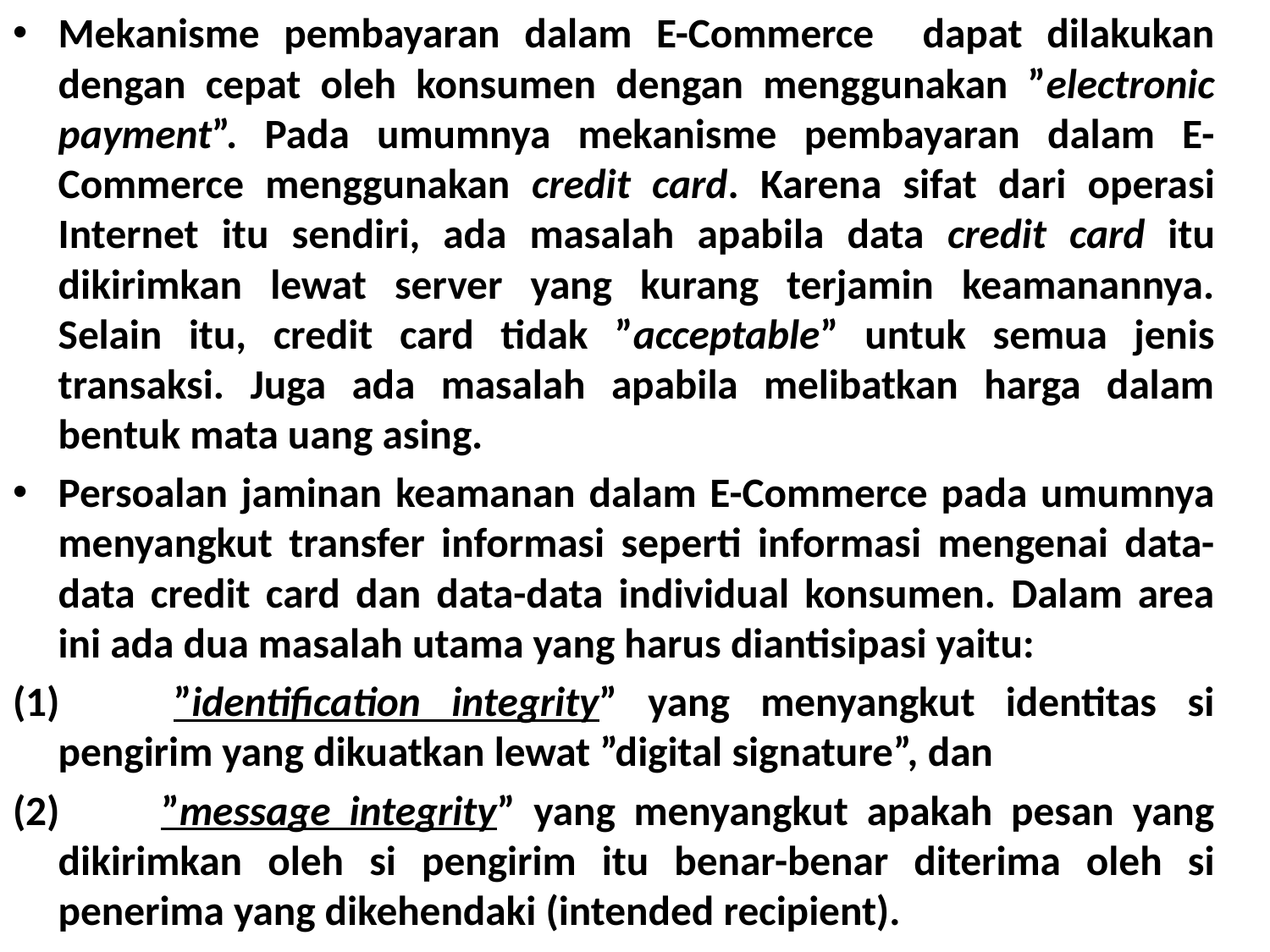

Mekanisme pembayaran dalam E-Commerce  dapat dilakukan dengan cepat oleh konsumen dengan menggunakan ”electronic payment”. Pada umumnya mekanisme pembayaran dalam E-Commerce menggunakan credit card. Karena sifat dari operasi Internet itu sendiri, ada masalah apabila data credit card itu dikirimkan lewat server yang kurang terjamin keamanannya. Selain itu, credit card tidak ”acceptable” untuk semua jenis transaksi. Juga ada masalah apabila melibatkan harga dalam bentuk mata uang asing.
Persoalan jaminan keamanan dalam E-Commerce pada umumnya menyangkut transfer informasi seperti informasi mengenai data-data credit card dan data-data individual konsumen. Dalam area ini ada dua masalah utama yang harus diantisipasi yaitu:
(1) 	”identification integrity” yang menyangkut identitas si pengirim yang dikuatkan lewat ”digital signature”, dan
(2) 	”message integrity” yang menyangkut apakah pesan yang dikirimkan oleh si pengirim itu benar-benar diterima oleh si penerima yang dikehendaki (intended recipient).